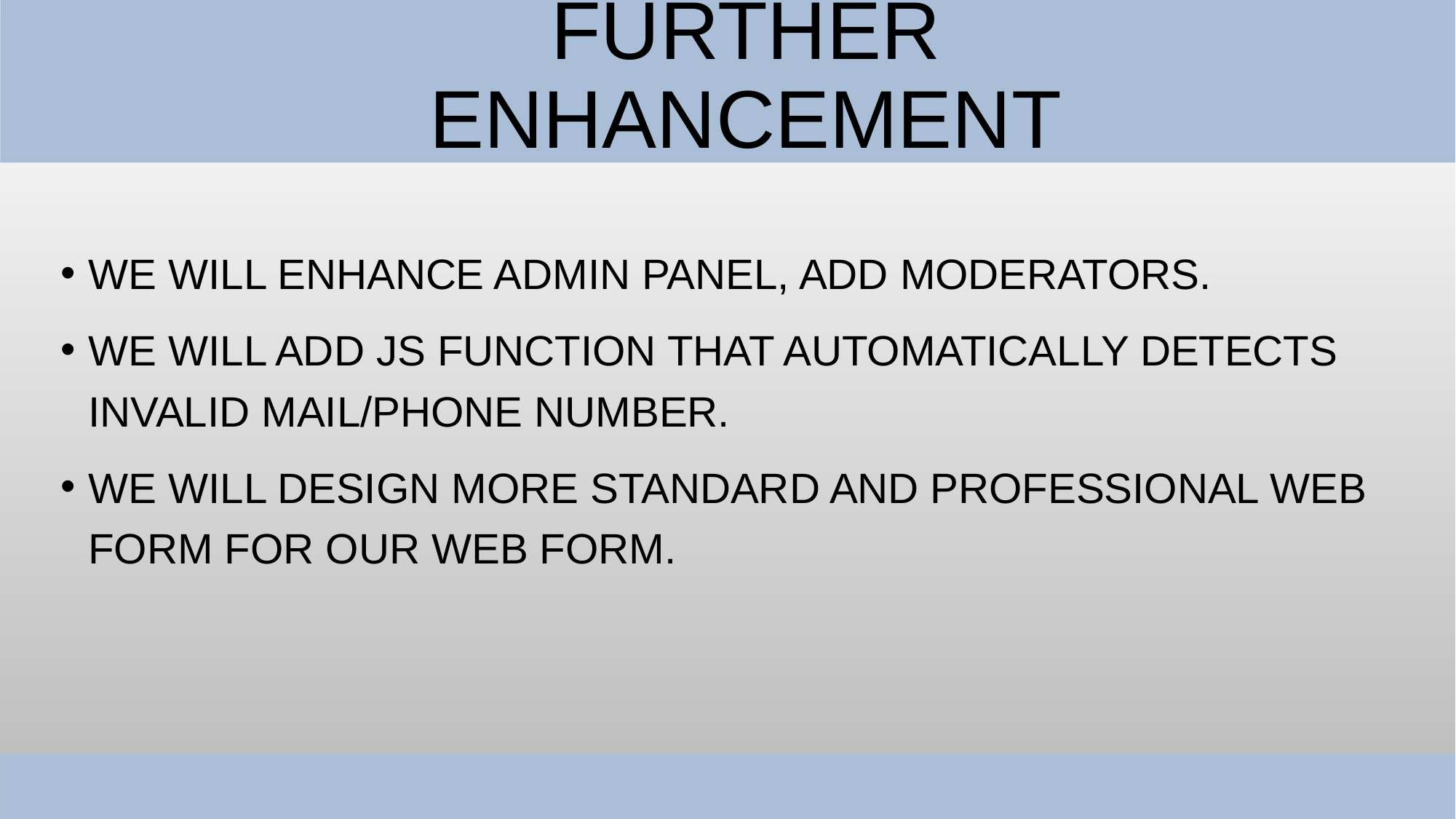

# Further enhancement
We will enhance Admin panel, add moderators.
We will Add js function that automatically detects Invalid mail/phone number.
We will Design more standard and professional web form for our web form.